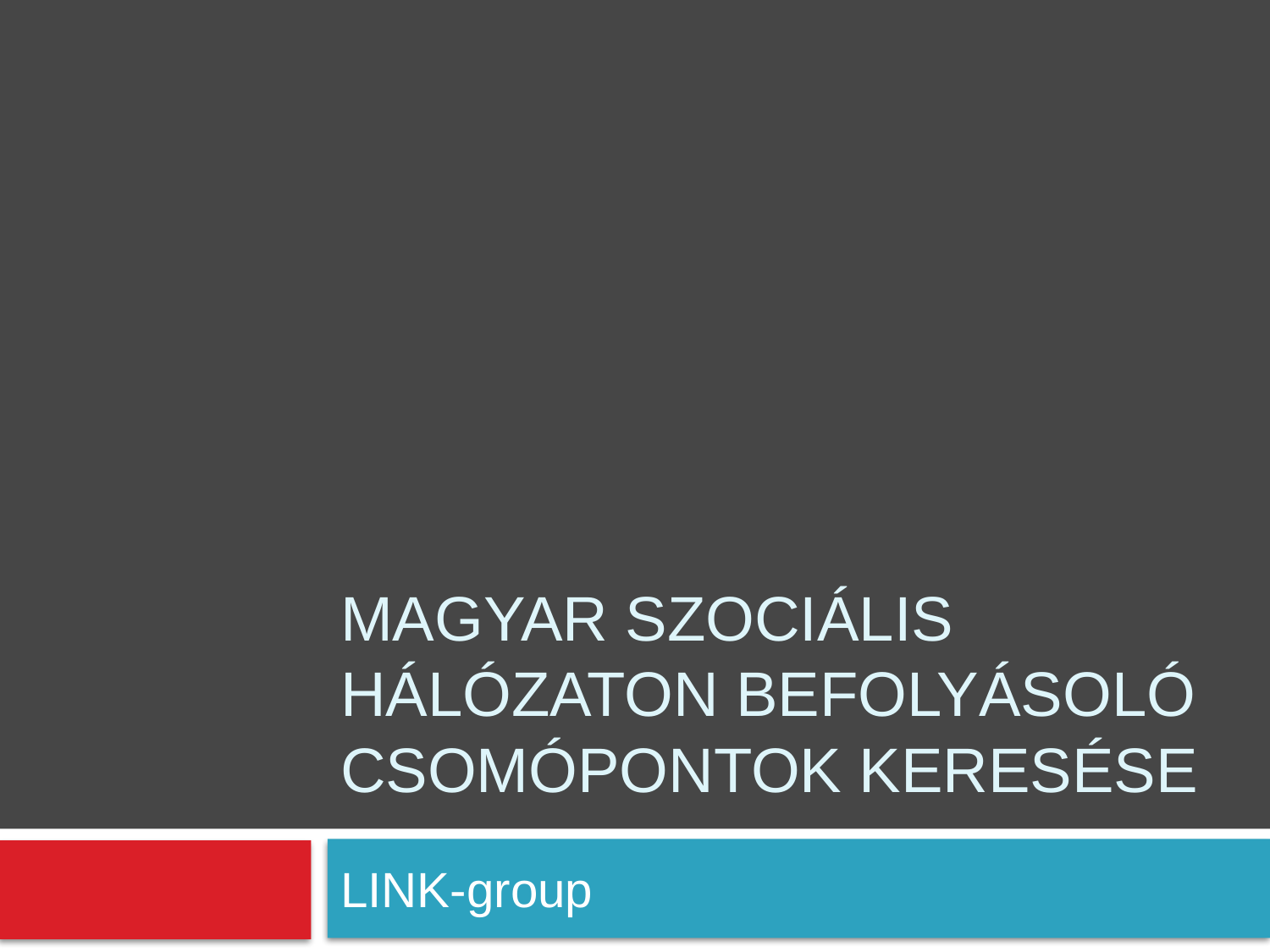

# Magyar szociális hálózaton befolyásoló csomópontok keresése
LINK-group